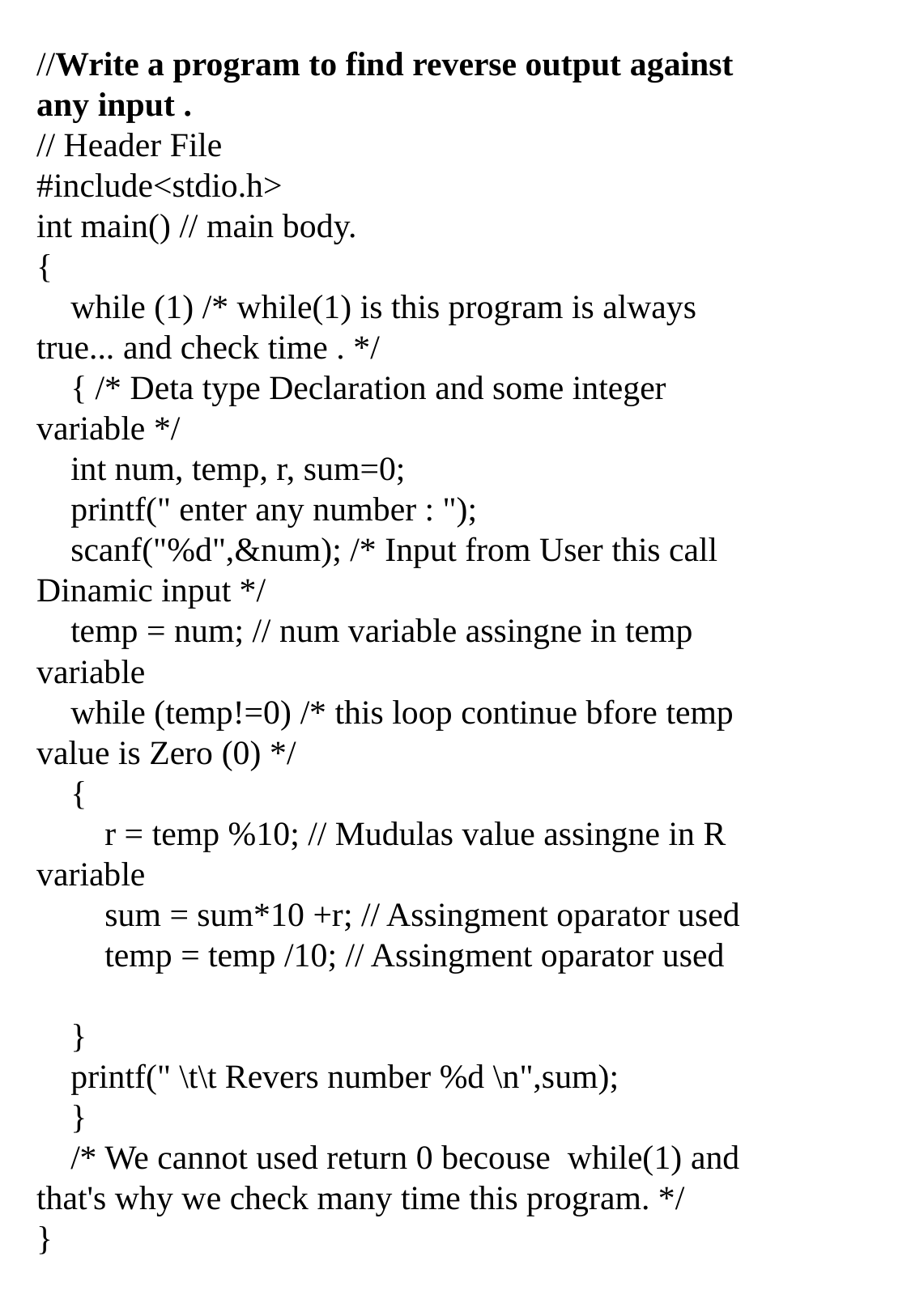

//Write a program to find reverse output against any input .
// Header File
#include<stdio.h>
int main() // main body.
{
    while (1) /* while(1) is this program is always true... and check time . */
    { /* Deta type Declaration and some integer  variable */
    int num, temp, r, sum=0;
    printf(" enter any number : ");
    scanf("%d",&num); /* Input from User this call Dinamic input */
    temp = num; // num variable assingne in temp variable
    while (temp!=0) /* this loop continue bfore temp value is Zero (0) */
    {
        r = temp %10; // Mudulas value assingne in R variable
        sum = sum*10 +r; // Assingment oparator used
        temp = temp /10; // Assingment oparator used

    }
    printf(" \t\t Revers number %d \n",sum);
    }
    /* We cannot used return 0 becouse  while(1) and that's why we check many time this program. */
}